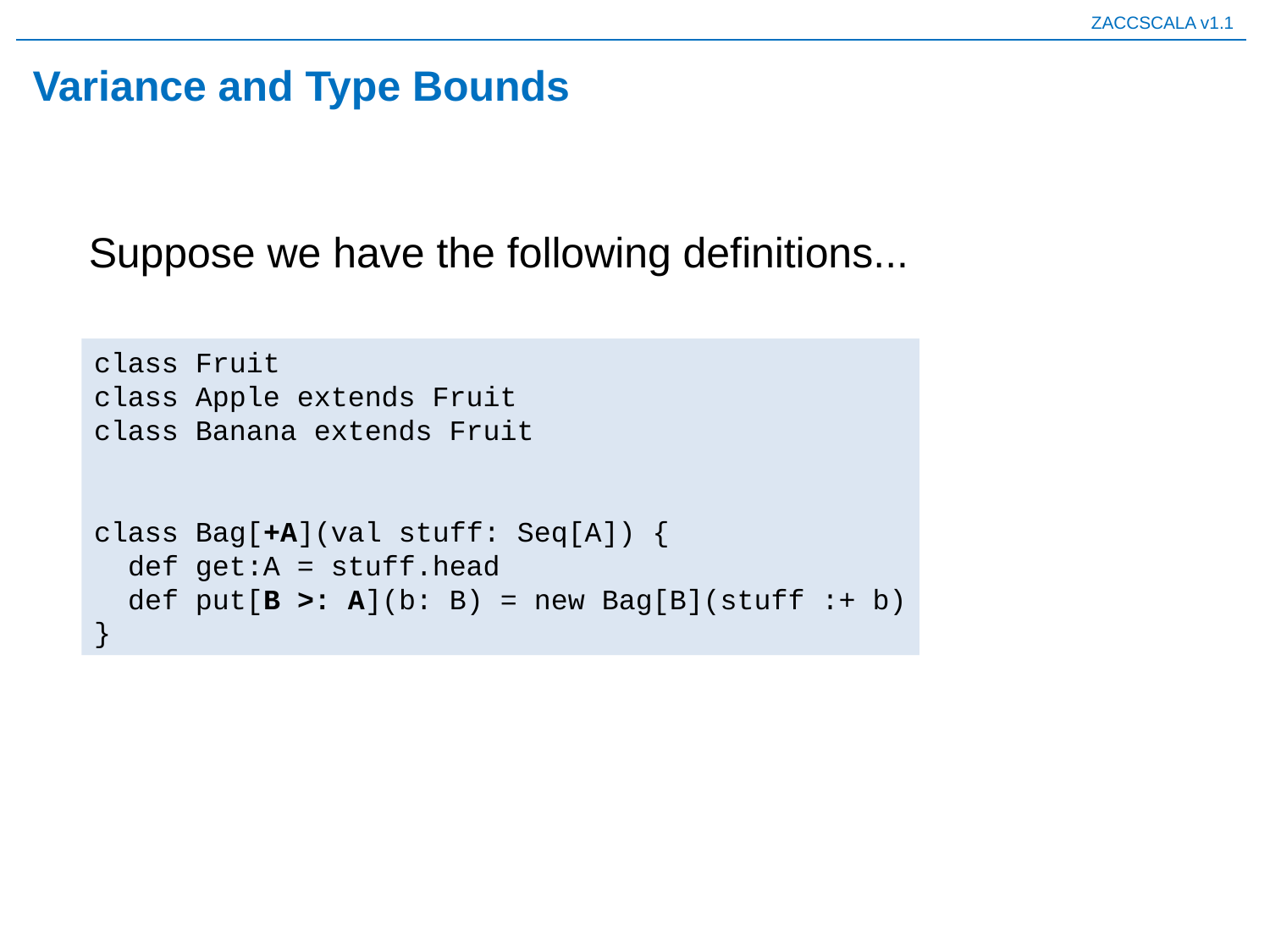

# Variance and Type Bounds
Suppose we have the following definitions...
class Fruit
class Apple extends Fruit
class Banana extends Fruit

class Bag[+A](val stuff: Seq[A]) {
  def get:A = stuff.head
  def put[B >: A](b: B) = new Bag[B](stuff :+ b)
}